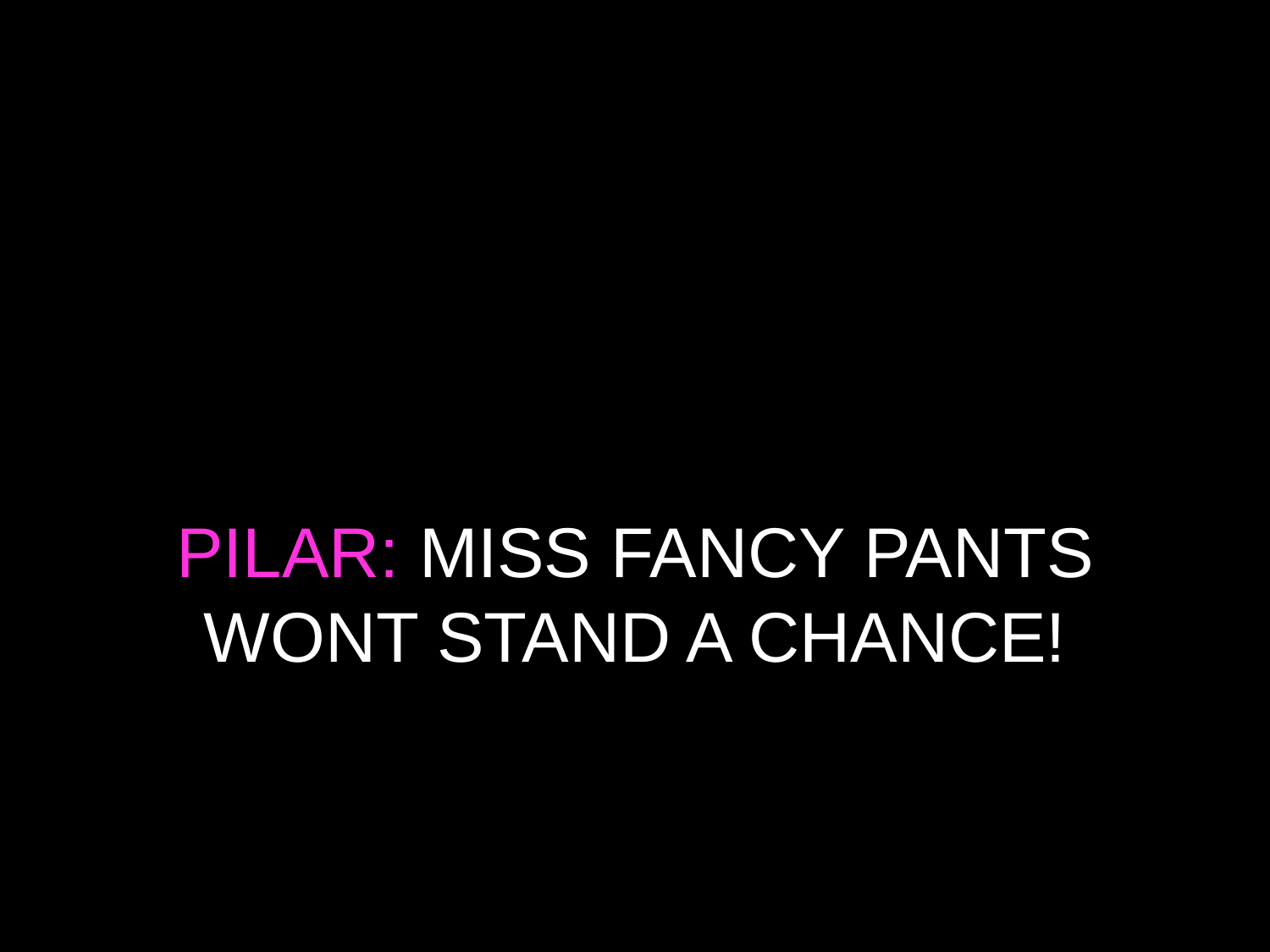

# PILAR: MISS FANCY PANTS WONT STAND A CHANCE!